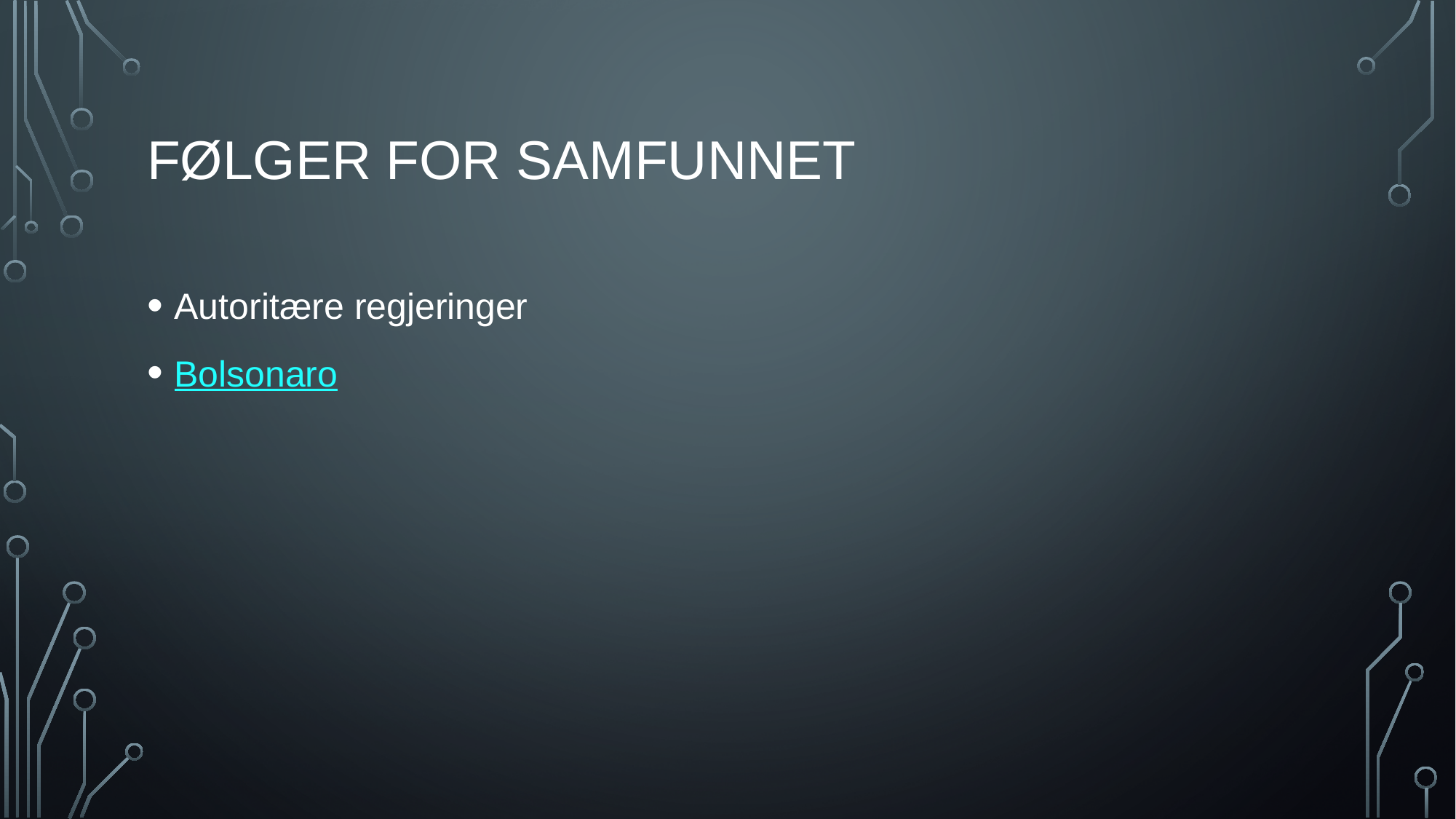

# Følger for samfunnet
Autoritære regjeringer
Bolsonaro